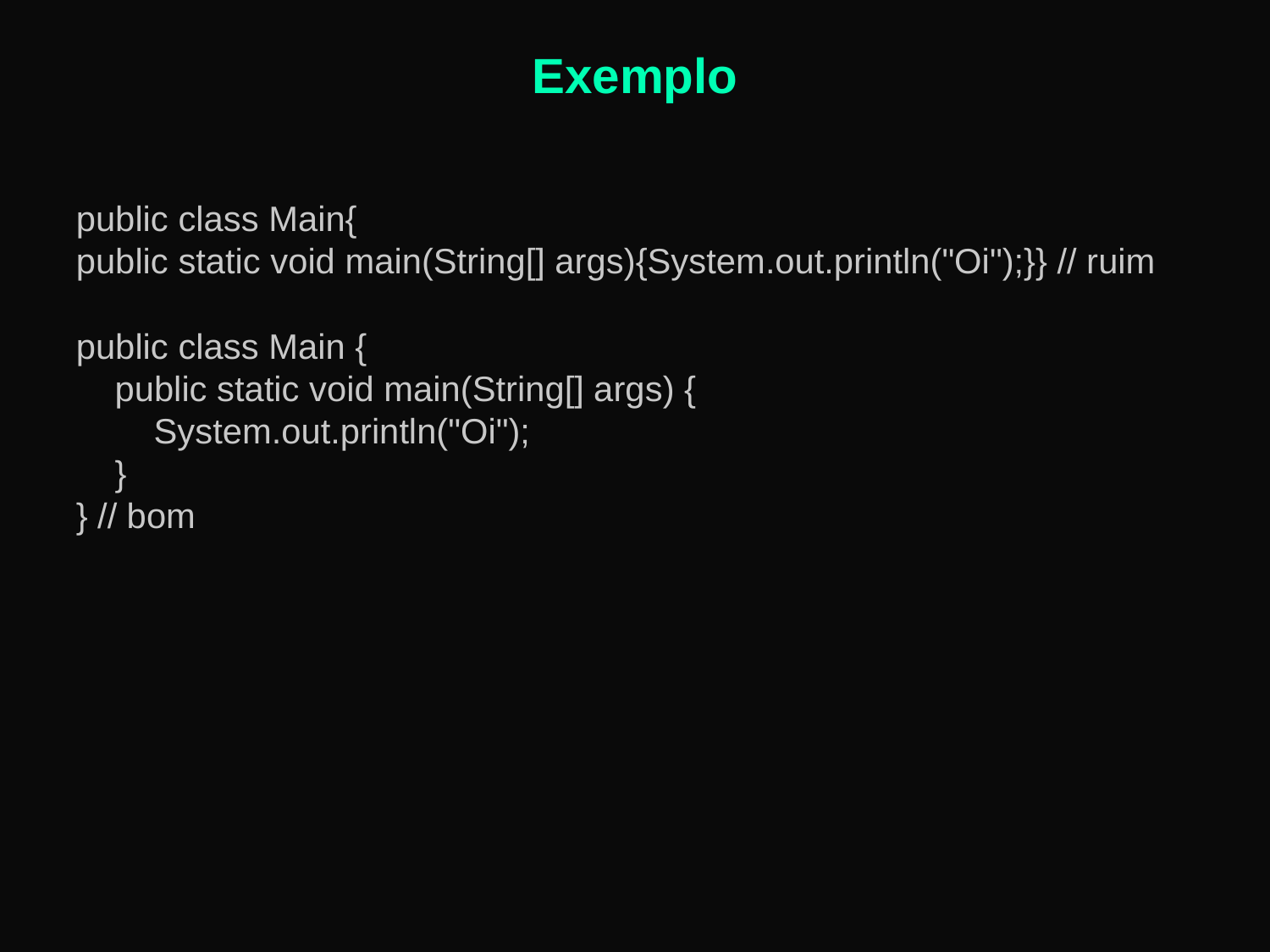

Exemplo
public class Main{
public static void main(String[] args){System.out.println("Oi");}} // ruim

public class Main {
    public static void main(String[] args) {
        System.out.println("Oi");
    }
} // bom